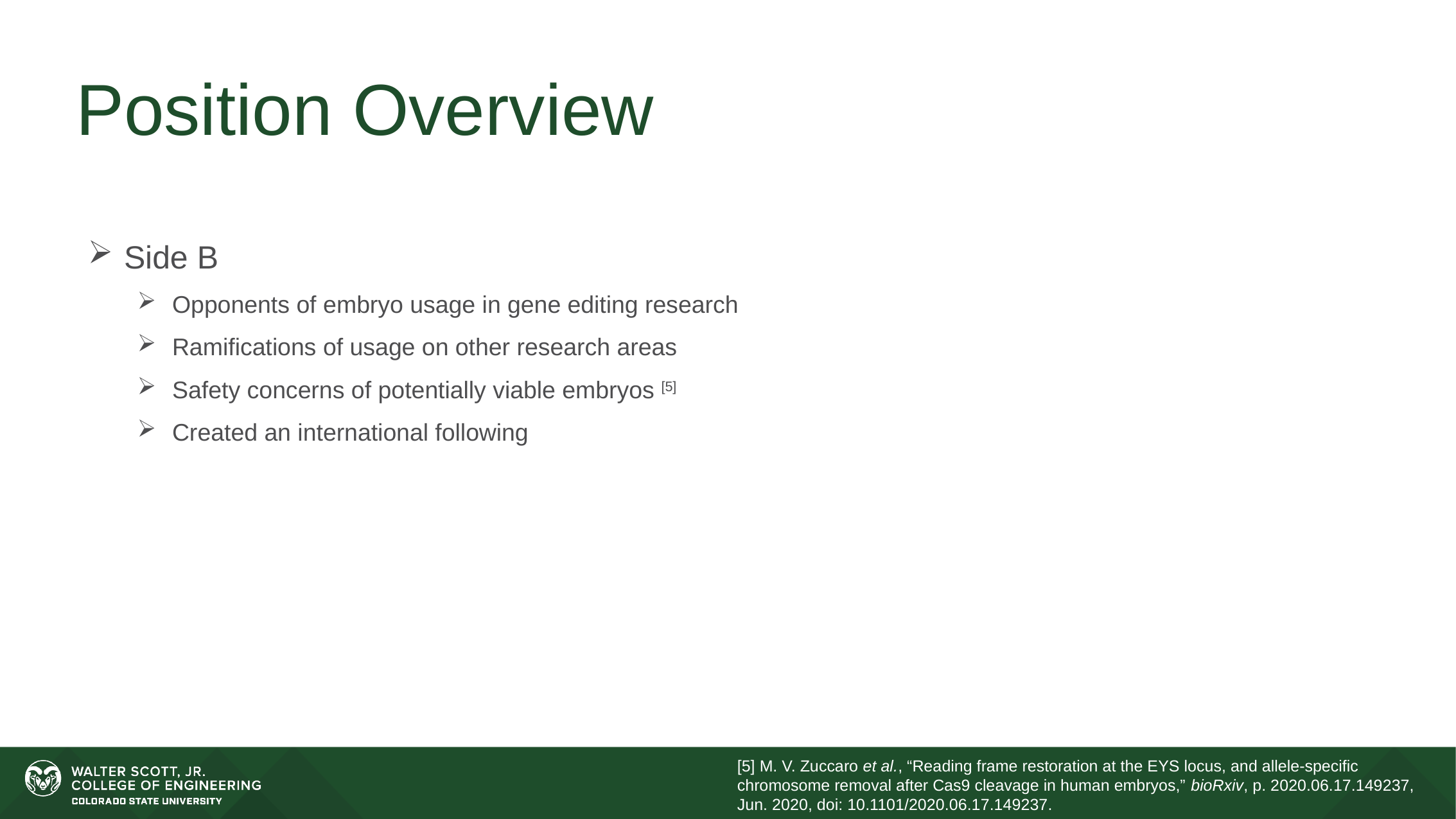

# Position Overview
Side B
Opponents of embryo usage in gene editing research
Ramifications of usage on other research areas
Safety concerns of potentially viable embryos [5]
Created an international following
[5] M. V. Zuccaro et al., “Reading frame restoration at the EYS locus, and allele-specific chromosome removal after Cas9 cleavage in human embryos,” bioRxiv, p. 2020.06.17.149237, Jun. 2020, doi: 10.1101/2020.06.17.149237.